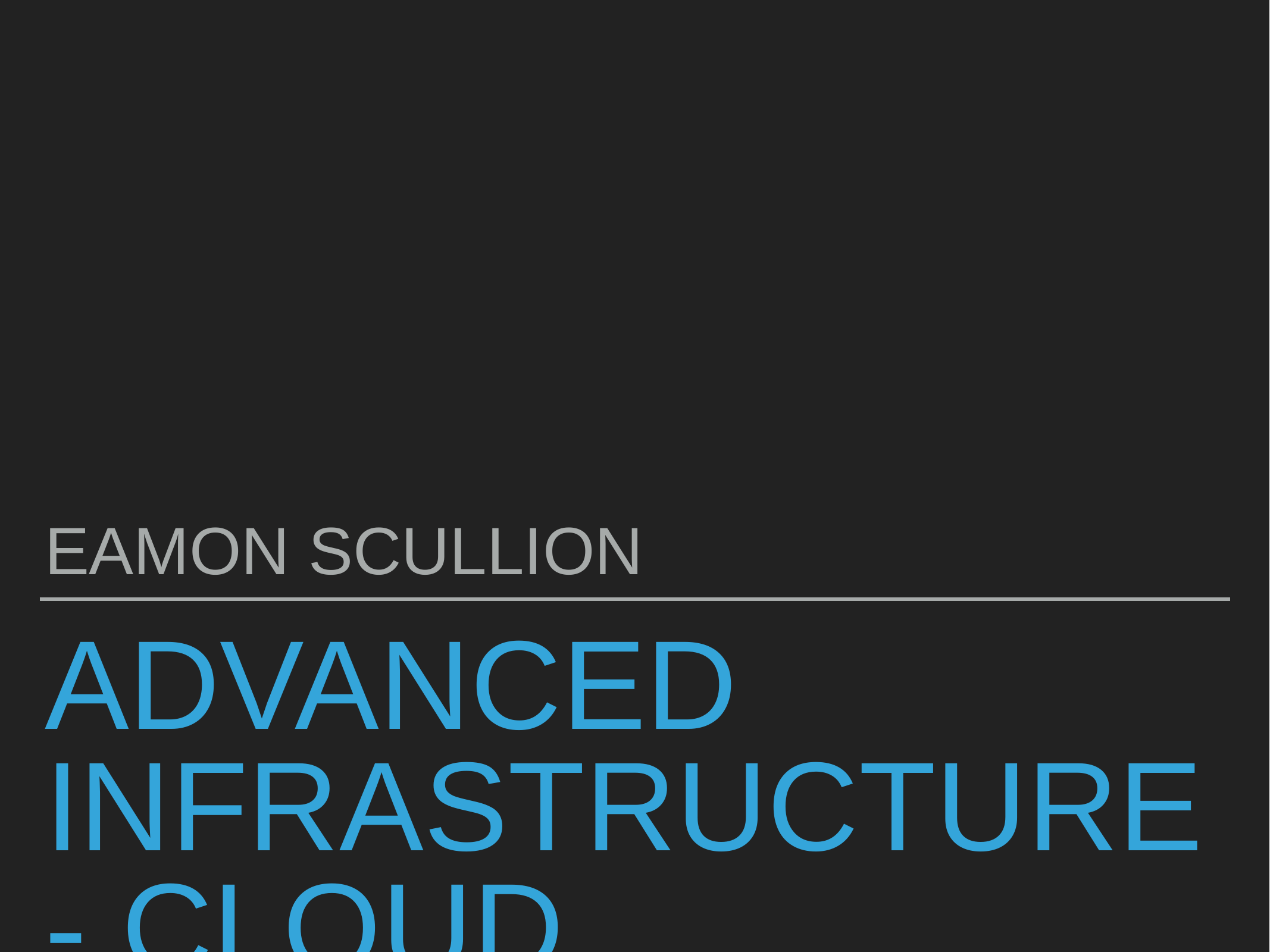

Eamon scullion
# Advanced infrastructure - Cloud